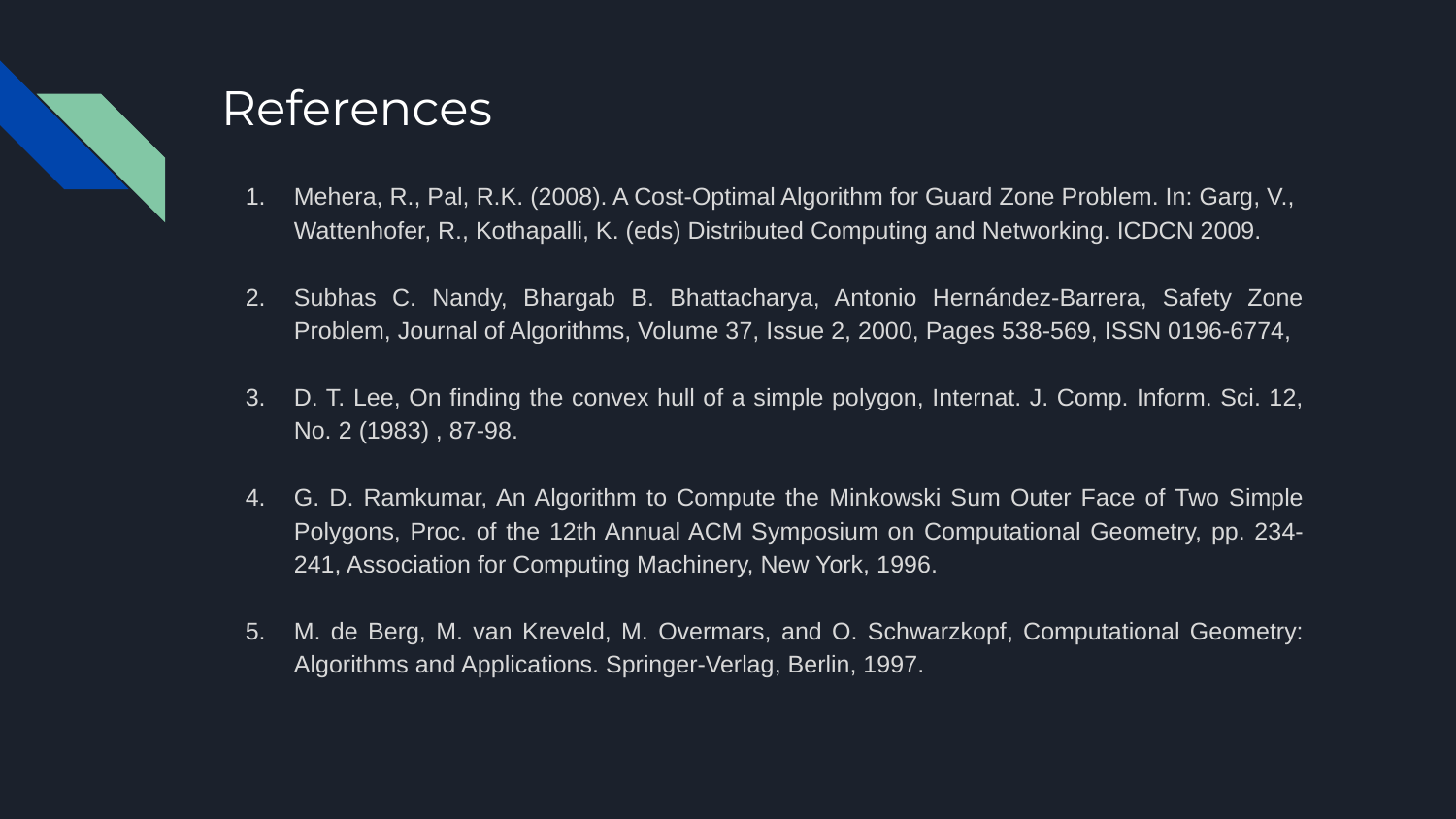

# References
Mehera, R., Pal, R.K. (2008). A Cost-Optimal Algorithm for Guard Zone Problem. In: Garg, V., Wattenhofer, R., Kothapalli, K. (eds) Distributed Computing and Networking. ICDCN 2009.

Subhas C. Nandy, Bhargab B. Bhattacharya, Antonio Hernández-Barrera, Safety Zone Problem, Journal of Algorithms, Volume 37, Issue 2, 2000, Pages 538-569, ISSN 0196-6774,

D. T. Lee, On finding the convex hull of a simple polygon, Internat. J. Comp. Inform. Sci. 12, No. 2 (1983) , 87-98.

G. D. Ramkumar, An Algorithm to Compute the Minkowski Sum Outer Face of Two Simple Polygons, Proc. of the 12th Annual ACM Symposium on Computational Geometry, pp. 234-241, Association for Computing Machinery, New York, 1996.

M. de Berg, M. van Kreveld, M. Overmars, and O. Schwarzkopf, Computational Geometry: Algorithms and Applications. Springer-Verlag, Berlin, 1997.